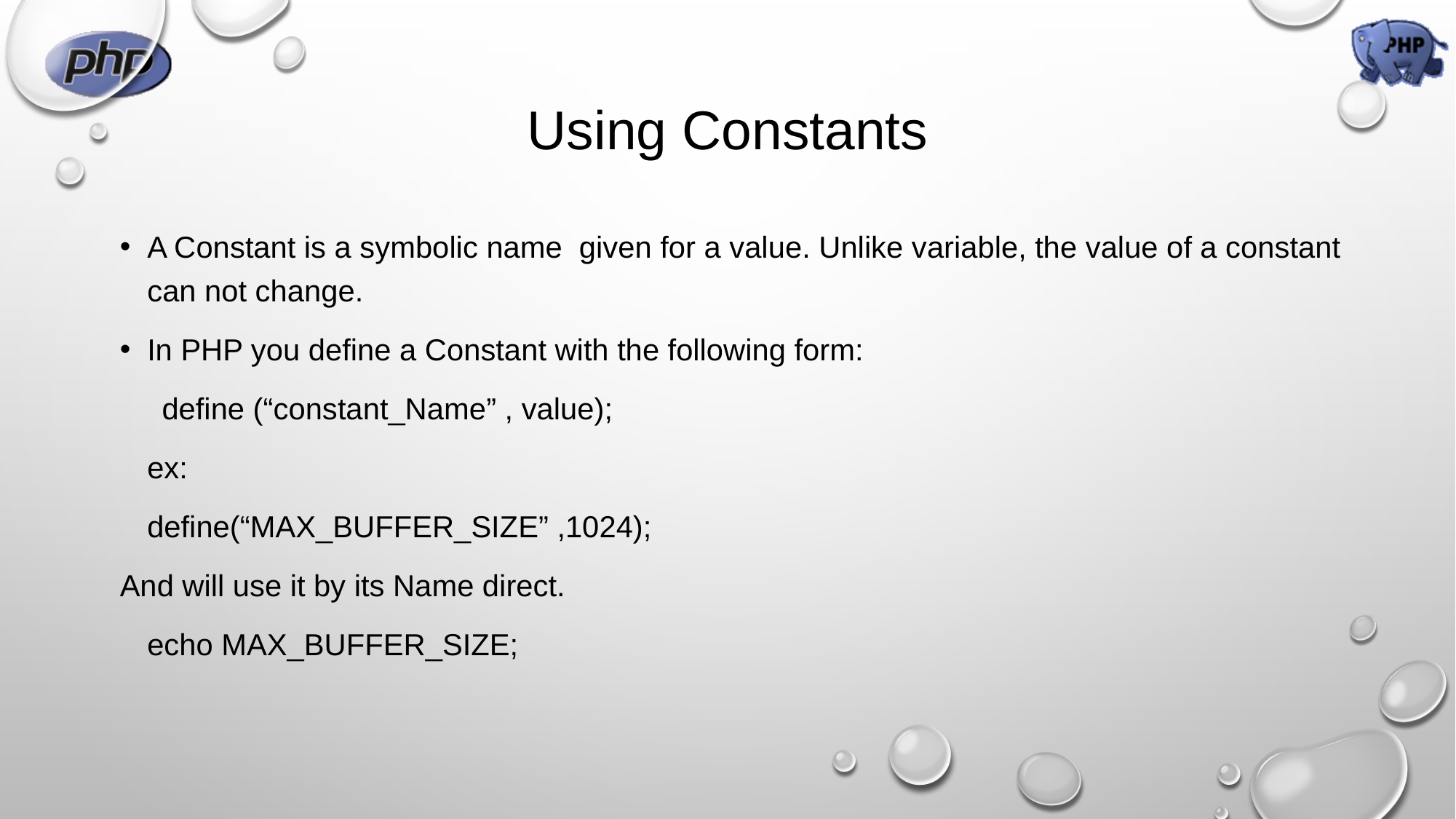

# Using Constants
A Constant is a symbolic name  given for a value. Unlike variable, the value of a constant can not change.
In PHP you define a Constant with the following form:
     define (“constant_Name” , value);
	ex:
	define(“MAX_BUFFER_SIZE” ,1024);
And will use it by its Name direct.
	echo MAX_BUFFER_SIZE;